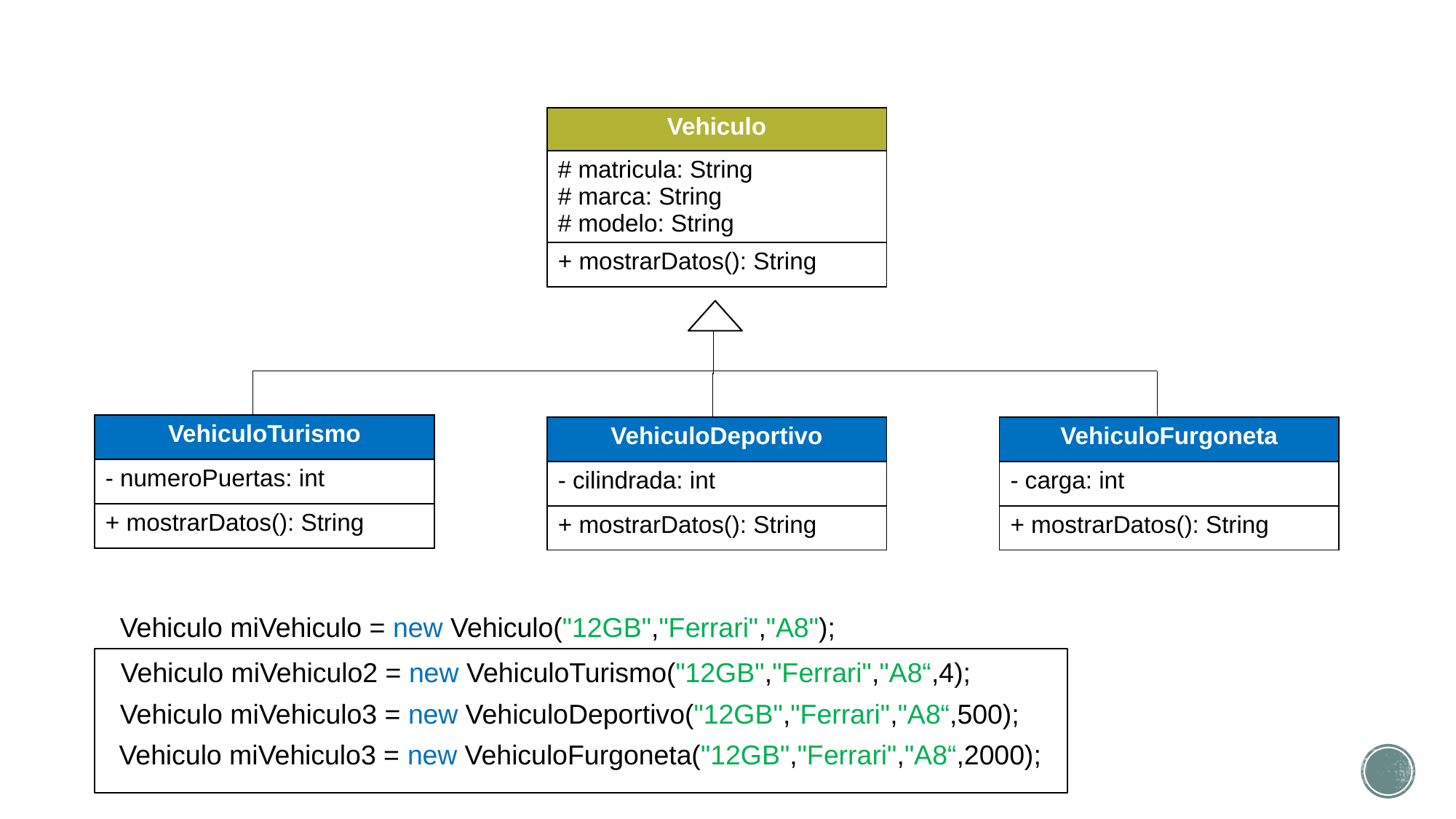

| Vehiculo |
| --- |
| # matricula: String # marca: String # modelo: String |
| + mostrarDatos(): String |

| VehiculoTurismo |
| --- |
| - numeroPuertas: int |
| + mostrarDatos(): String |
| VehiculoDeportivo |
| --- |
| - cilindrada: int |
| + mostrarDatos(): String |
| VehiculoFurgoneta |
| --- |
| - carga: int |
| + mostrarDatos(): String |
Vehiculo miVehiculo = new Vehiculo("12GB","Ferrari","A8");

Vehiculo miVehiculo2 = new VehiculoTurismo("12GB","Ferrari","A8“,4);
Vehiculo miVehiculo3 = new VehiculoDeportivo("12GB","Ferrari","A8“,500);
Vehiculo miVehiculo3 = new VehiculoFurgoneta("12GB","Ferrari","A8“,2000);